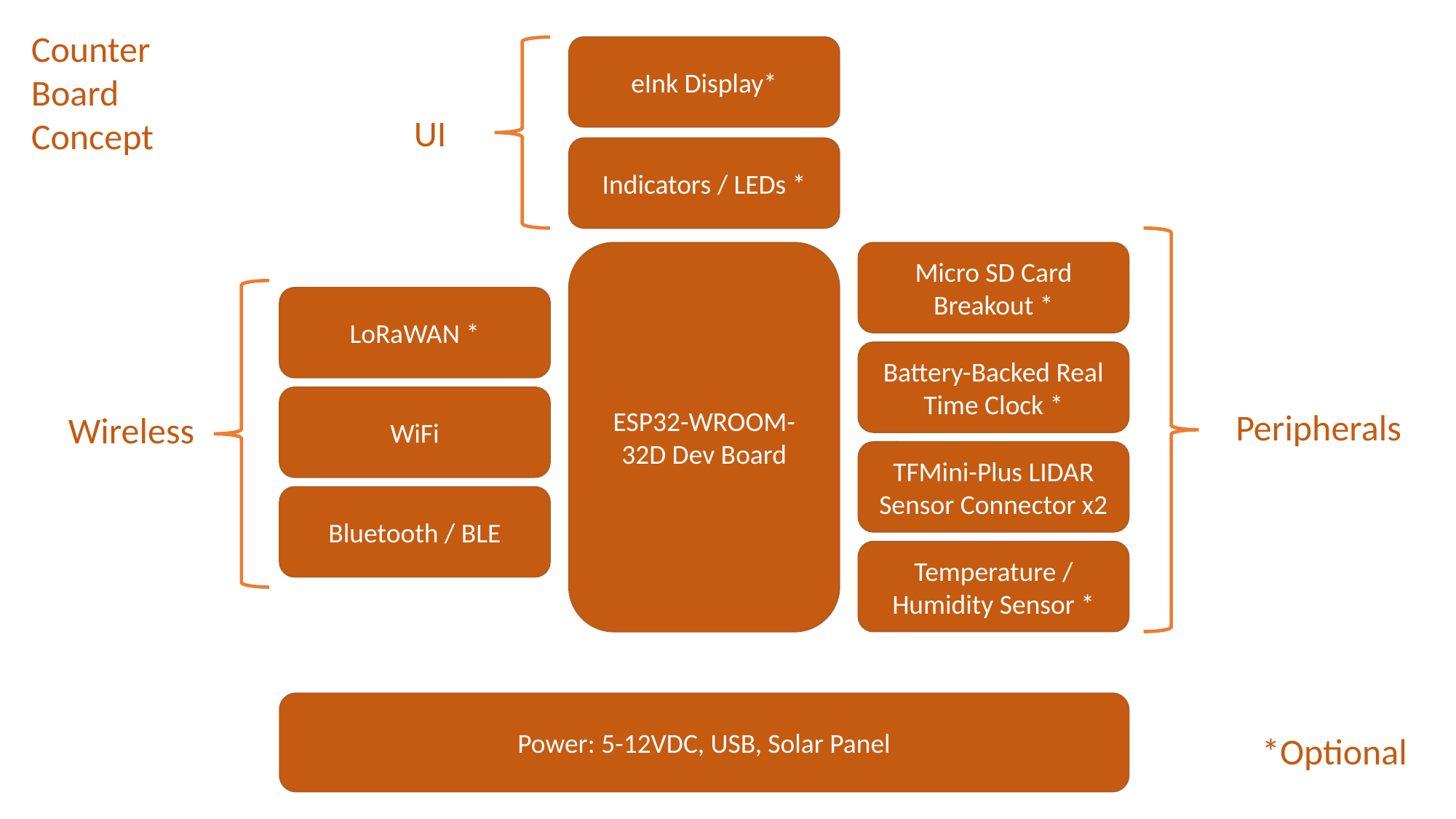

Counter Board Concept

eInk Display*
UI
Indicators / LEDs *

Micro SD Card Breakout *
ESP32-WROOM-32D Dev Board

LoRaWAN *
Battery-Backed Real Time Clock *
WiFi
Peripherals
Wireless
TFMini-Plus LIDAR Sensor Connector x2
Bluetooth / BLE
Temperature / Humidity Sensor *
Power: 5-12VDC, USB, Solar Panel
*Optional